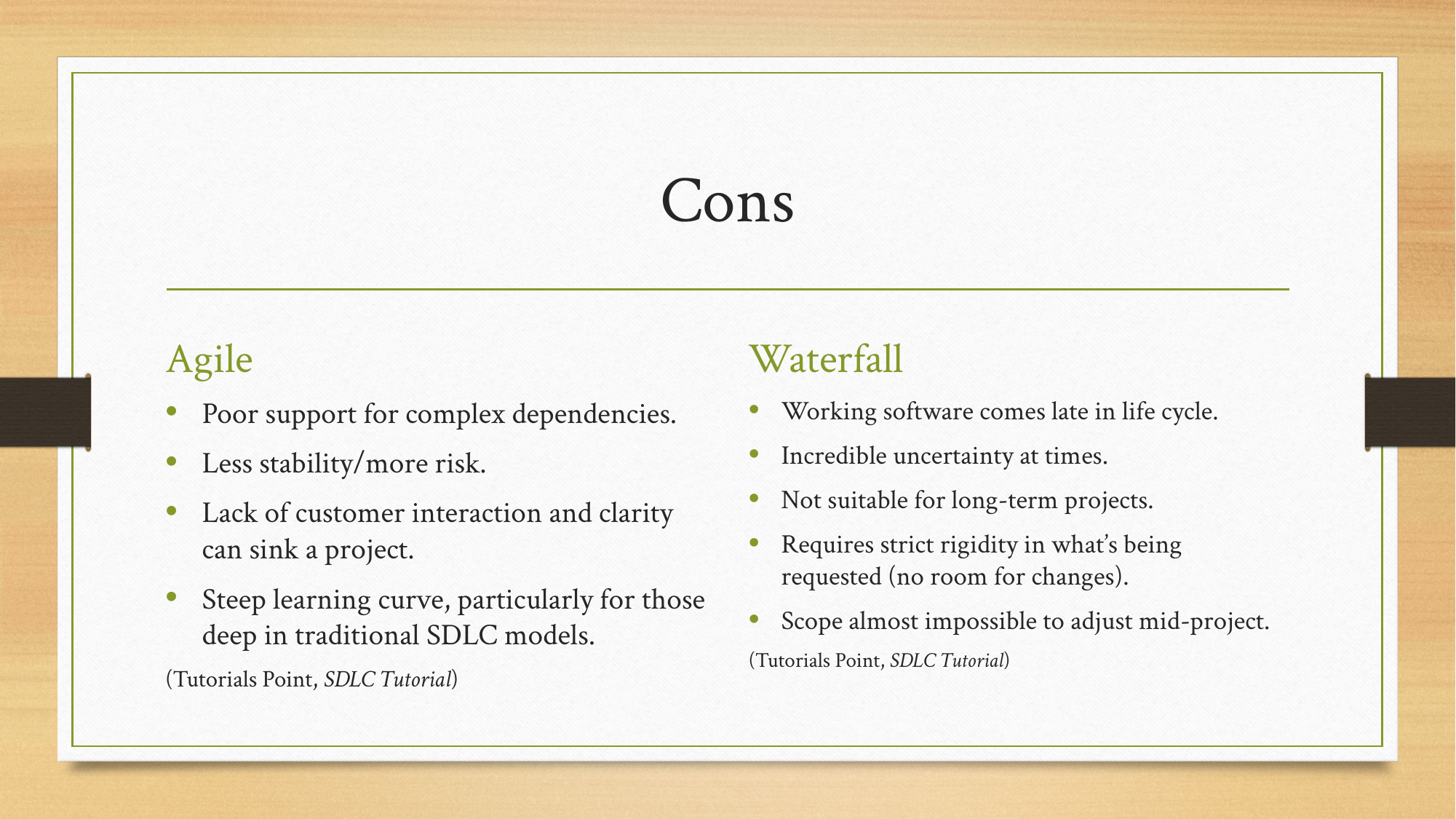

# Cons
Agile
Waterfall
Poor support for complex dependencies.
Less stability/more risk.
Lack of customer interaction and clarity can sink a project.
Steep learning curve, particularly for those deep in traditional SDLC models.
(Tutorials Point, SDLC Tutorial)
Working software comes late in life cycle.
Incredible uncertainty at times.
Not suitable for long-term projects.
Requires strict rigidity in what’s being requested (no room for changes).
Scope almost impossible to adjust mid-project.
(Tutorials Point, SDLC Tutorial)